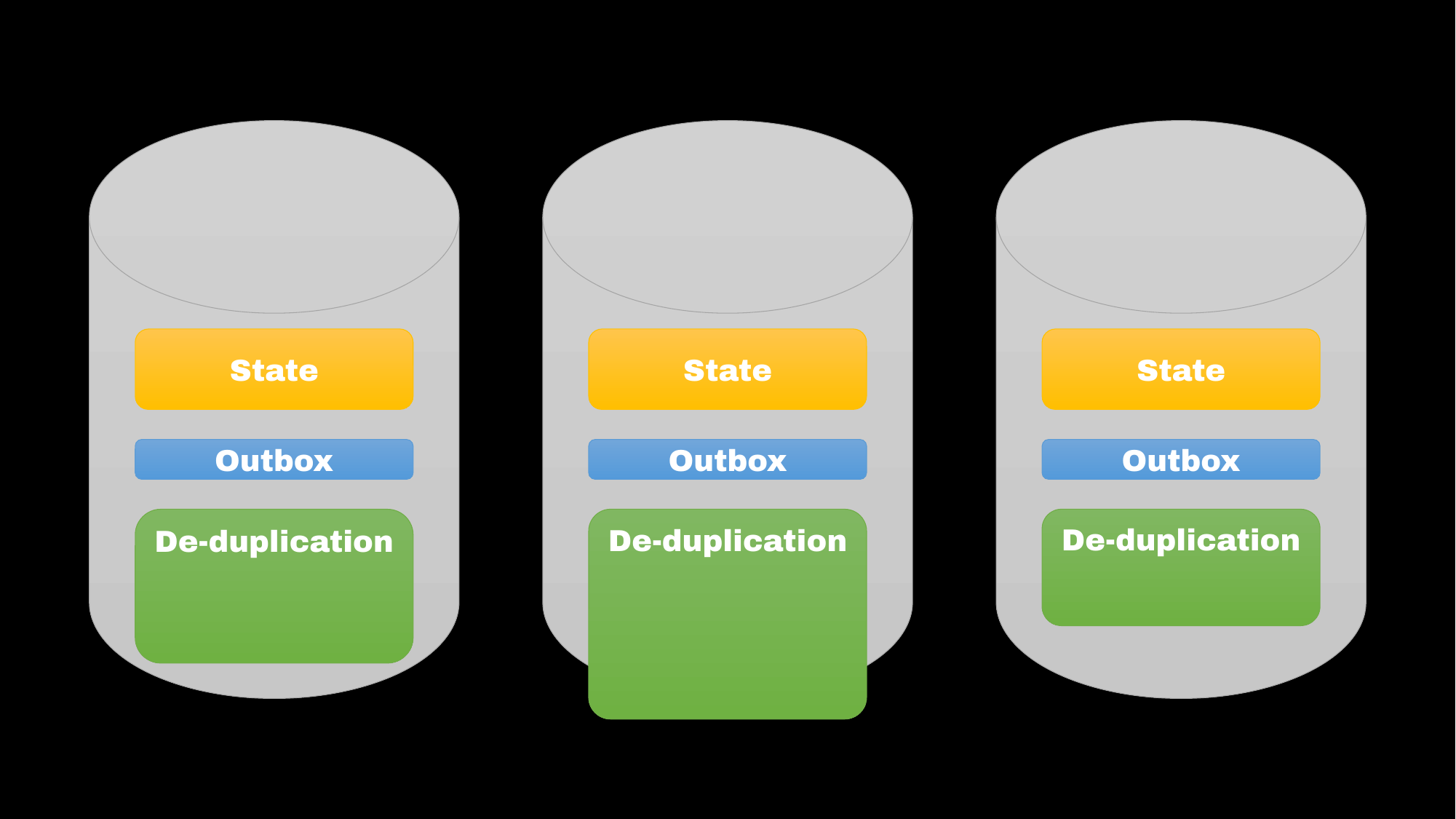

State
Outbox
De-duplication

State
Outbox
De-duplication

State
Outbox
De-duplication